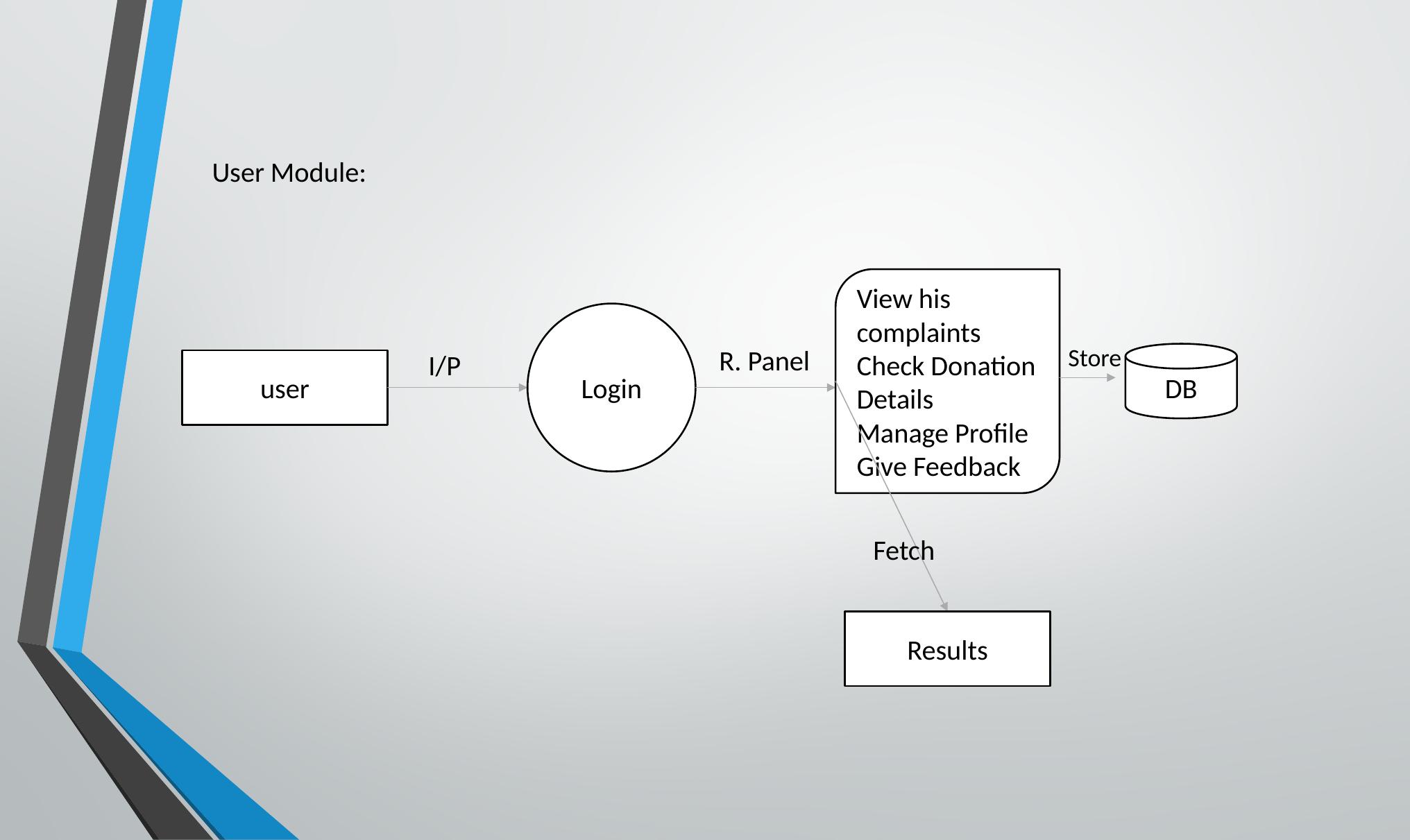

User Module:
View his complaints
Check Donation Details
Manage Profile
Give Feedback
Login
Store
R. Panel
I/P
DB
user
Fetch
Results